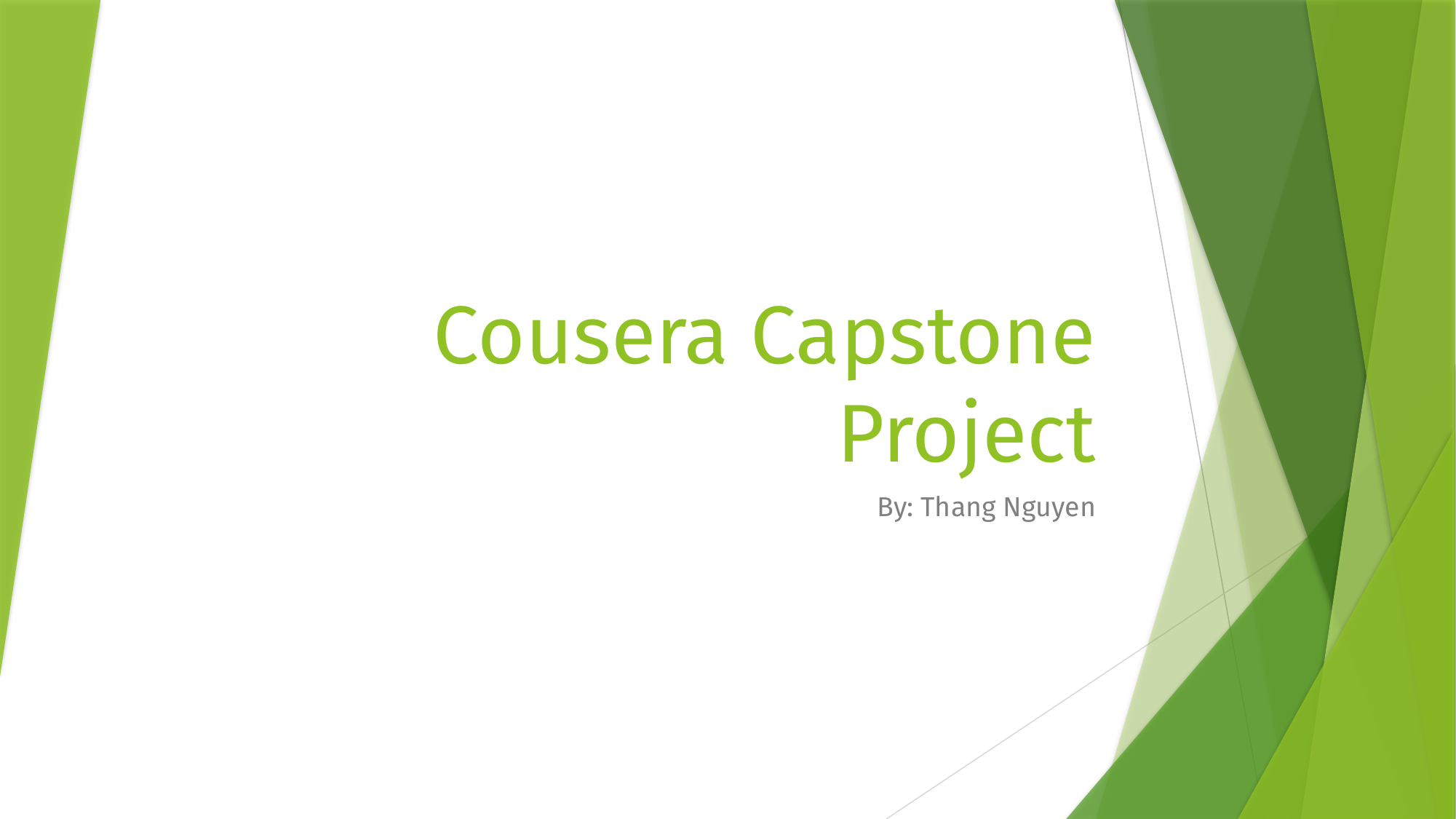

# Cousera Capstone Project
By: Thang Nguyen